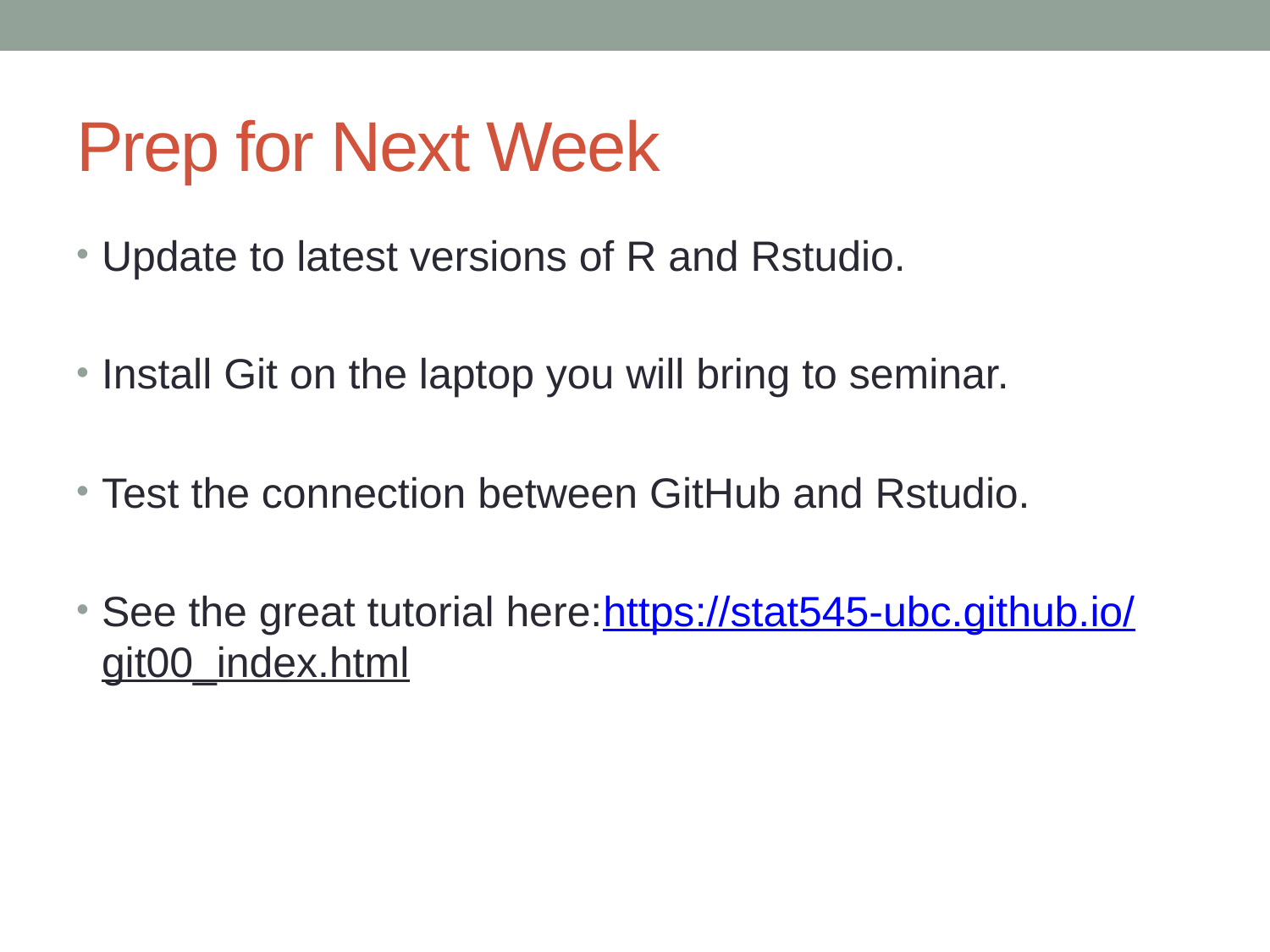

# Prep for Next Week
Update to latest versions of R and Rstudio.

Install Git on the laptop you will bring to seminar.

Test the connection between GitHub and Rstudio.

See the great tutorial here:https://stat545-ubc.github.io/git00_index.html